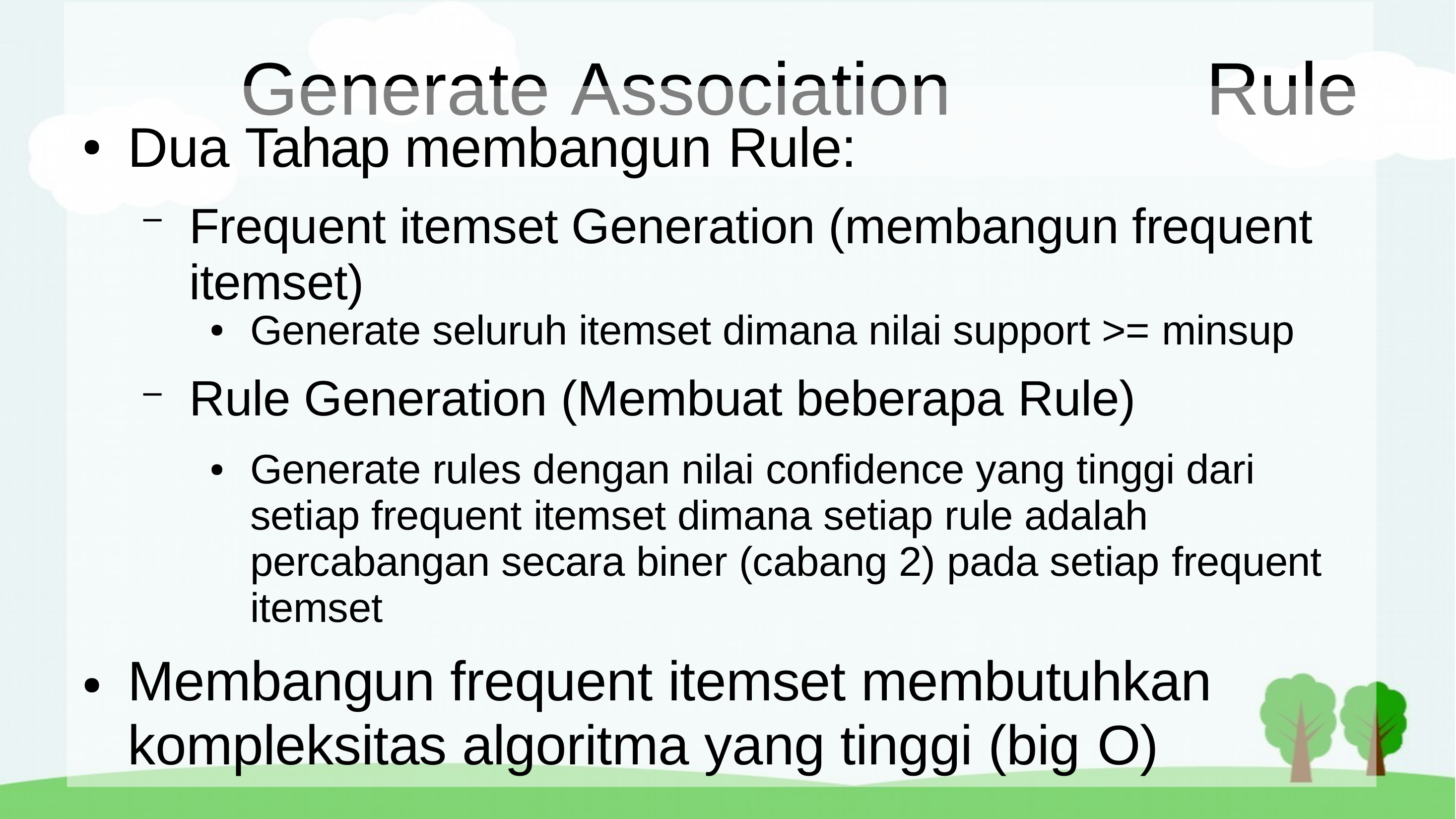

# Generate Association	Rule

Dua Tahap membangun Rule:
●
–
Frequent itemset Generation (membangun frequent  itemset)
Generate seluruh itemset dimana nilai support >= minsup
●
Rule Generation (Membuat beberapa Rule)
–
Generate rules dengan nilai confidence yang tinggi dari  setiap frequent itemset dimana setiap rule adalah  percabangan secara biner (cabang 2) pada setiap frequent  itemset
Membangun frequent itemset membutuhkan  kompleksitas algoritma yang tinggi (big O)
●
●